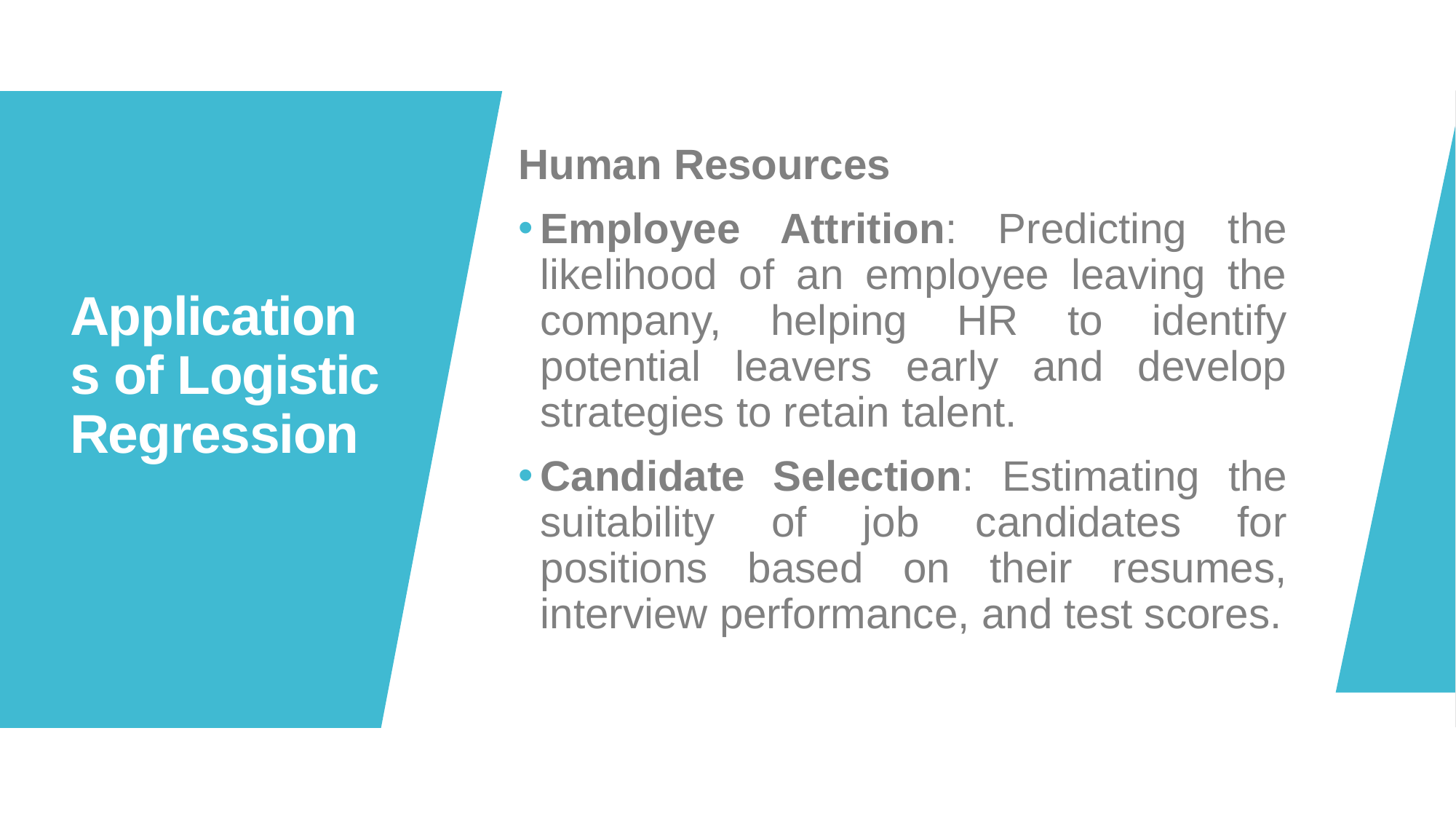

Human Resources
Employee Attrition: Predicting the likelihood of an employee leaving the company, helping HR to identify potential leavers early and develop strategies to retain talent.
Candidate Selection: Estimating the suitability of job candidates for positions based on their resumes, interview performance, and test scores.
# Applications of Logistic Regression